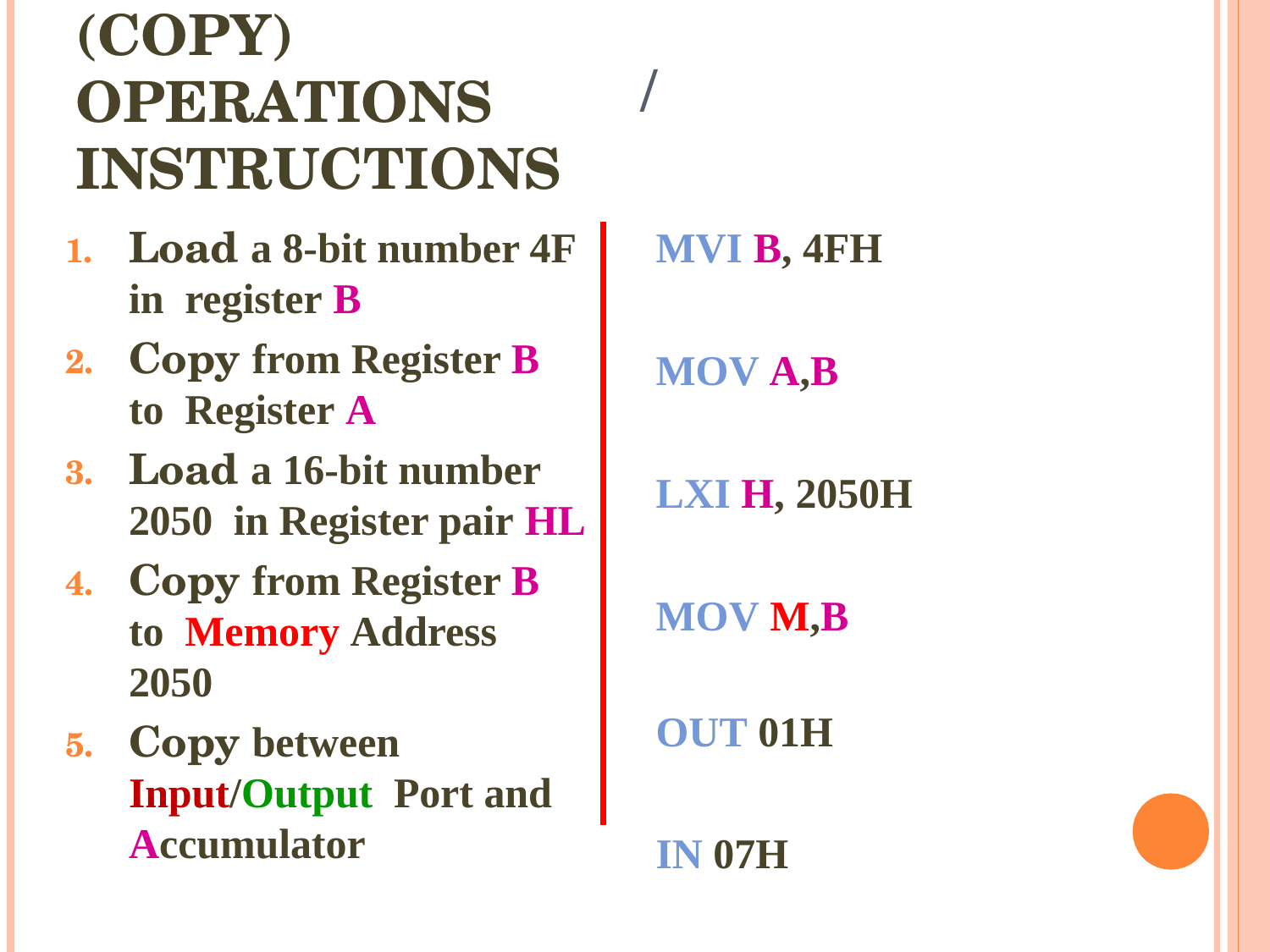

# (COPY)  OPERATIONS  INSTRUCTIONS

/
Load a 8-bit number 4F in  register B
Copy from Register B to  Register A
Load a 16-bit number 2050  in Register pair HL
Copy from Register B to  Memory Address 2050
Copy between Input/Output  Port and Accumulator
MVI B, 4FH
MOV A,B
LXI H, 2050H
MOV M,B

OUT 01H

IN 07H